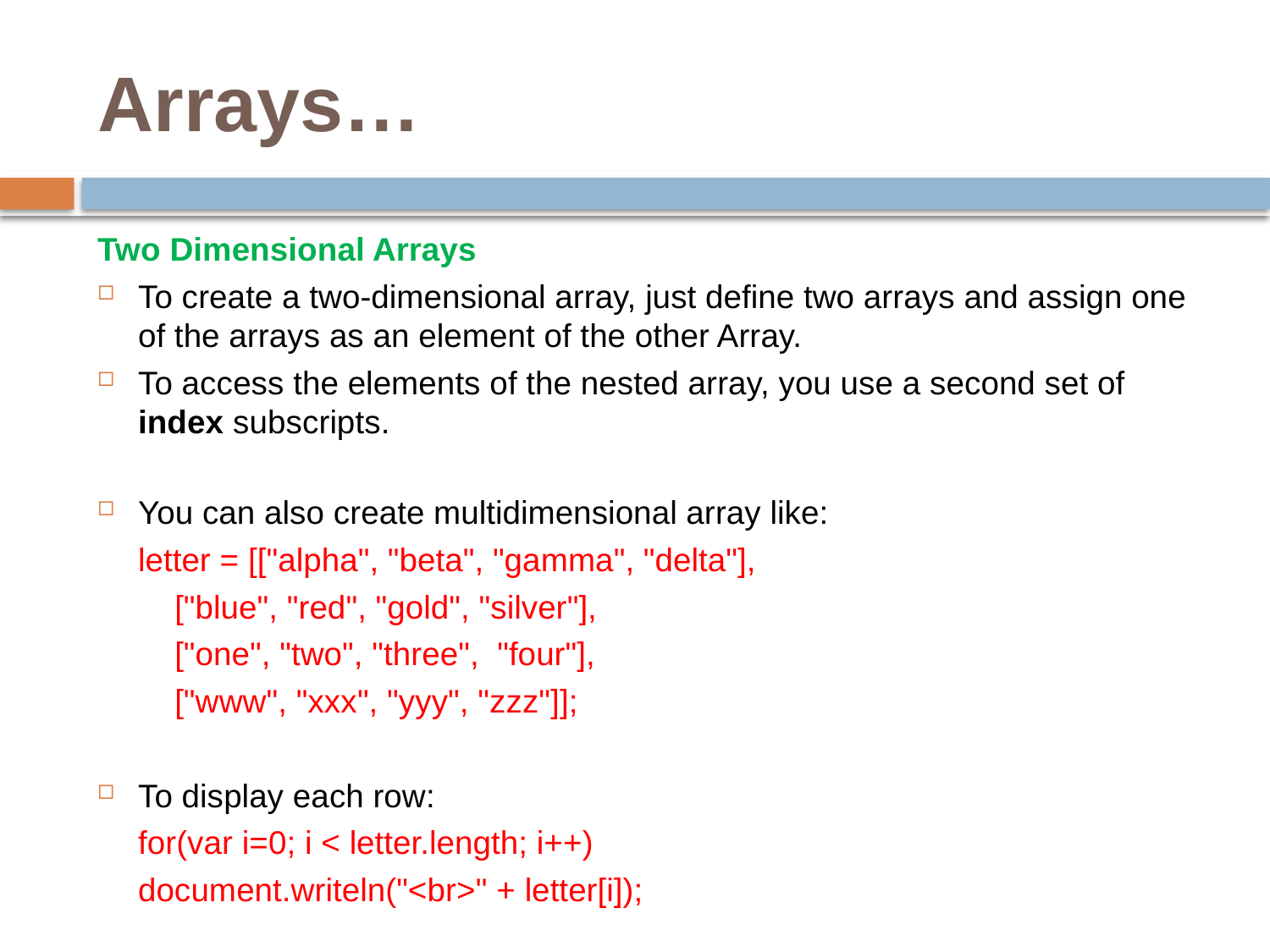

# Arrays…
Two Dimensional Arrays
To create a two-dimensional array, just define two arrays and assign one of the arrays as an element of the other Array.
To access the elements of the nested array, you use a second set of index subscripts.

You can also create multidimensional array like:
	letter = [["alpha", "beta", "gamma", "delta"],
		    ["blue", "red", "gold", "silver"],
		    ["one", "two", "three",  "four"],
		    ["www", "xxx", "yyy", "zzz"]];

To display each row:
	for(var i=0; i < letter.length; i++)
		document.writeln("<br>" + letter[i]);